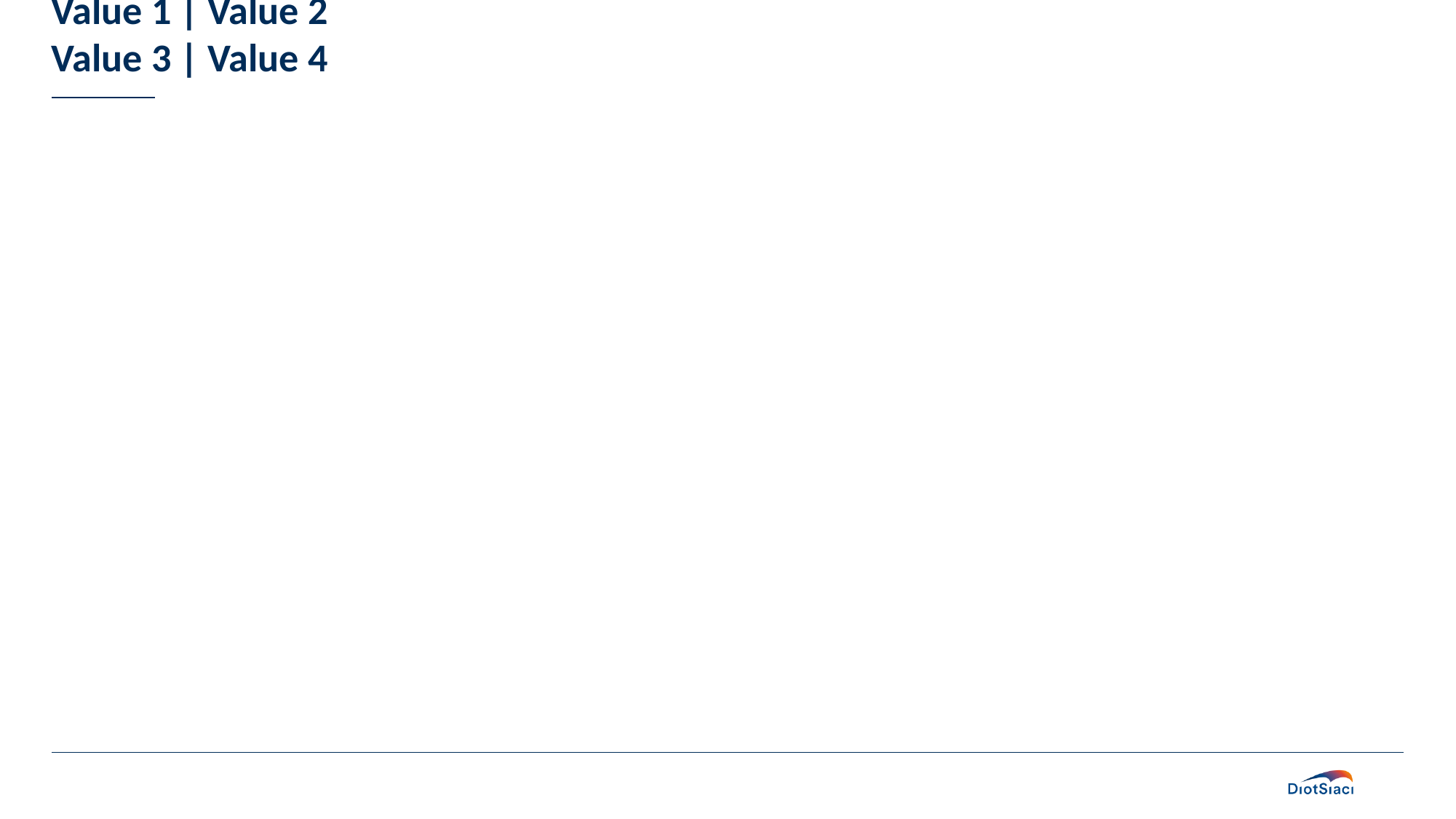

# Table: Column A, Column B
Value 1 | Value 2
Value 3 | Value 4